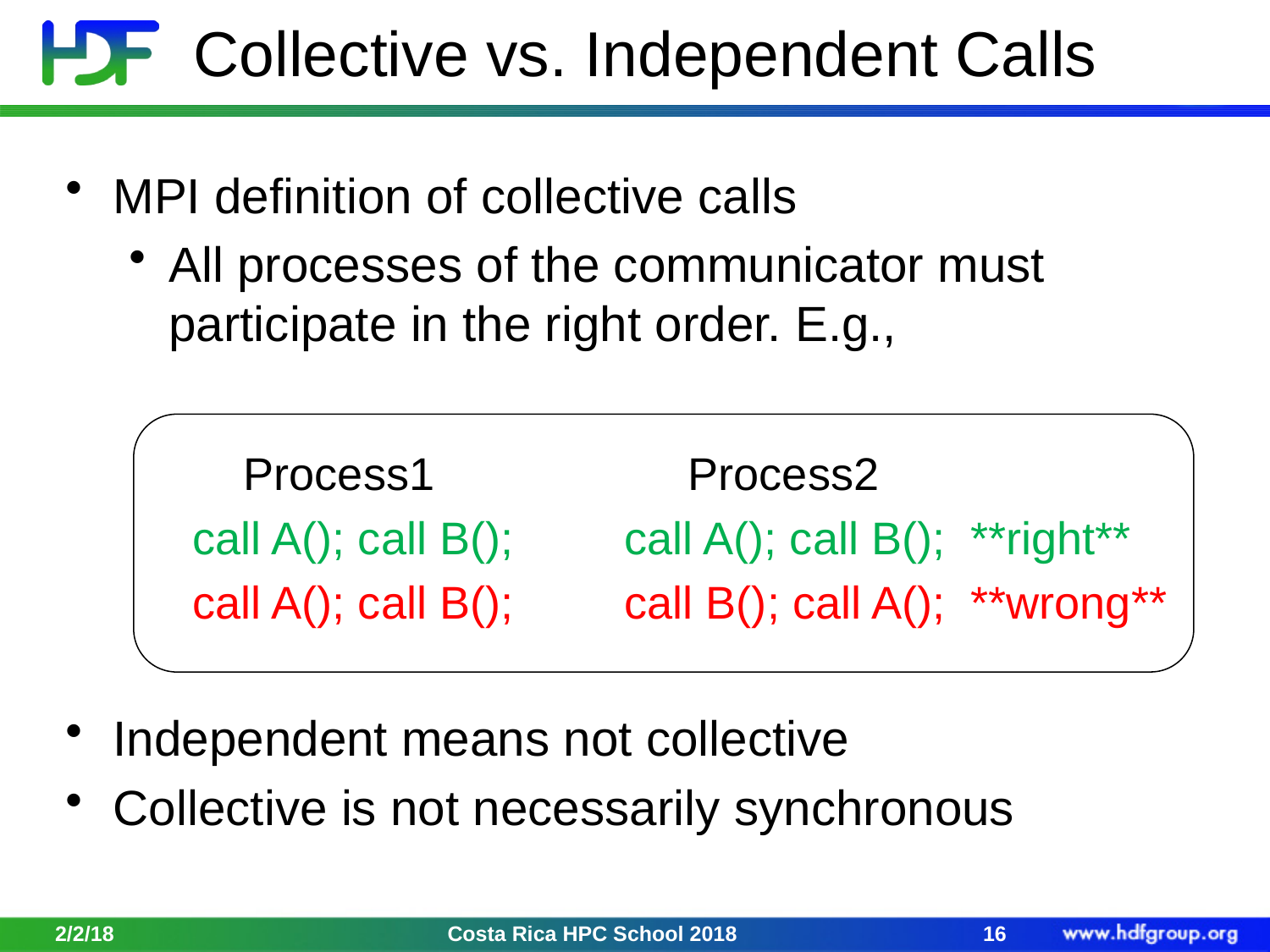

# Collective vs. Independent Calls
MPI definition of collective calls
All processes of the communicator must participate in the right order. E.g.,

    Process1		         Process2
call A(); call B();	    call A(); call B();  **right**
call A(); call B();	    call B(); call A();  **wrong**

Independent means not collective
Collective is not necessarily synchronous

2/2/18
Costa Rica HPC School 2018
16